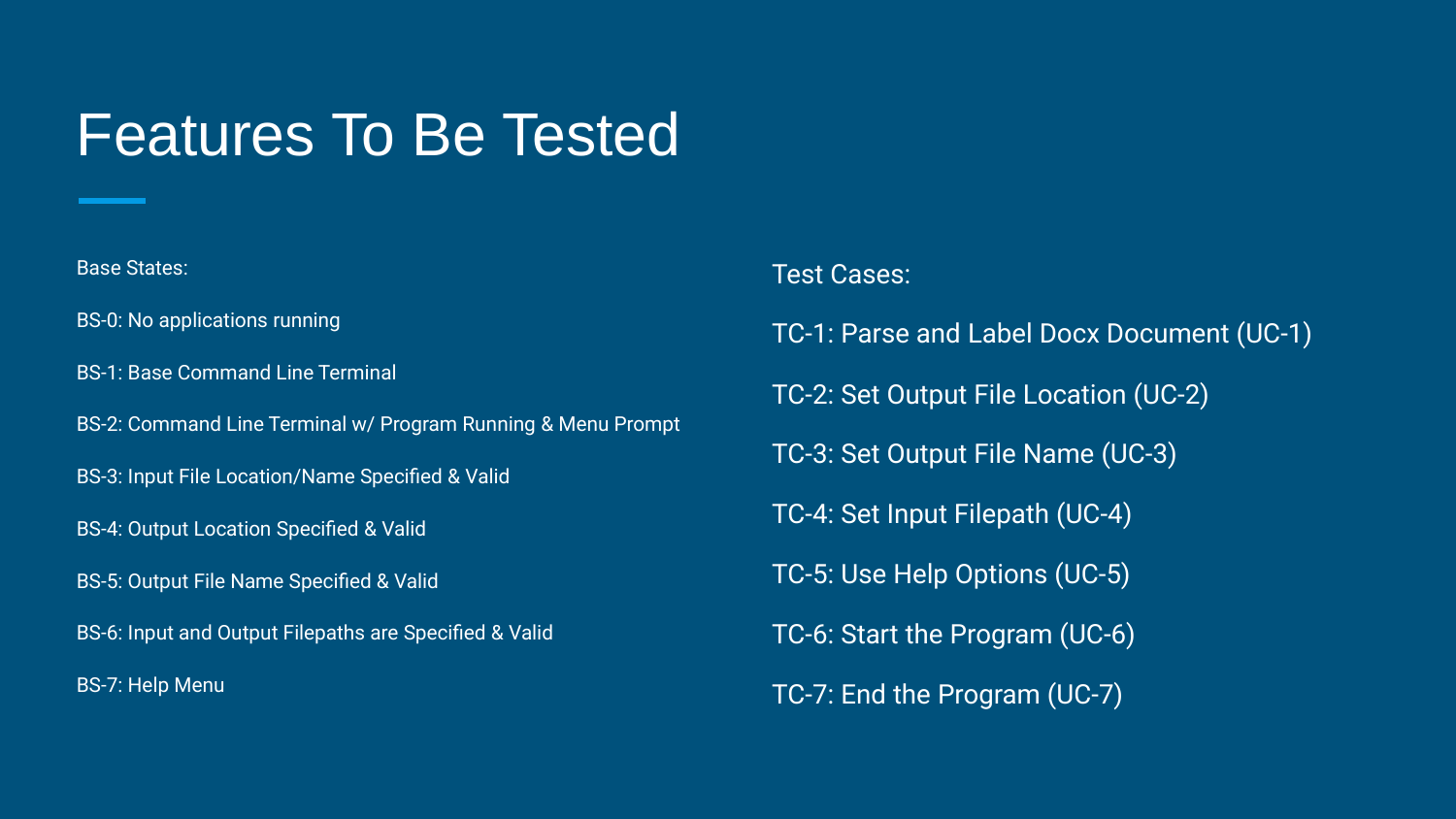

# Features To Be Tested
Base States:
BS-0: No applications running
BS-1: Base Command Line Terminal
BS-2: Command Line Terminal w/ Program Running & Menu Prompt
BS-3: Input File Location/Name Specified & Valid
BS-4: Output Location Specified & Valid
BS-5: Output File Name Specified & Valid
BS-6: Input and Output Filepaths are Specified & Valid
BS-7: Help Menu
Test Cases:
TC-1: Parse and Label Docx Document (UC-1)
TC-2: Set Output File Location (UC-2)
TC-3: Set Output File Name (UC-3)
TC-4: Set Input Filepath (UC-4)
TC-5: Use Help Options (UC-5)
TC-6: Start the Program (UC-6)
TC-7: End the Program (UC-7)